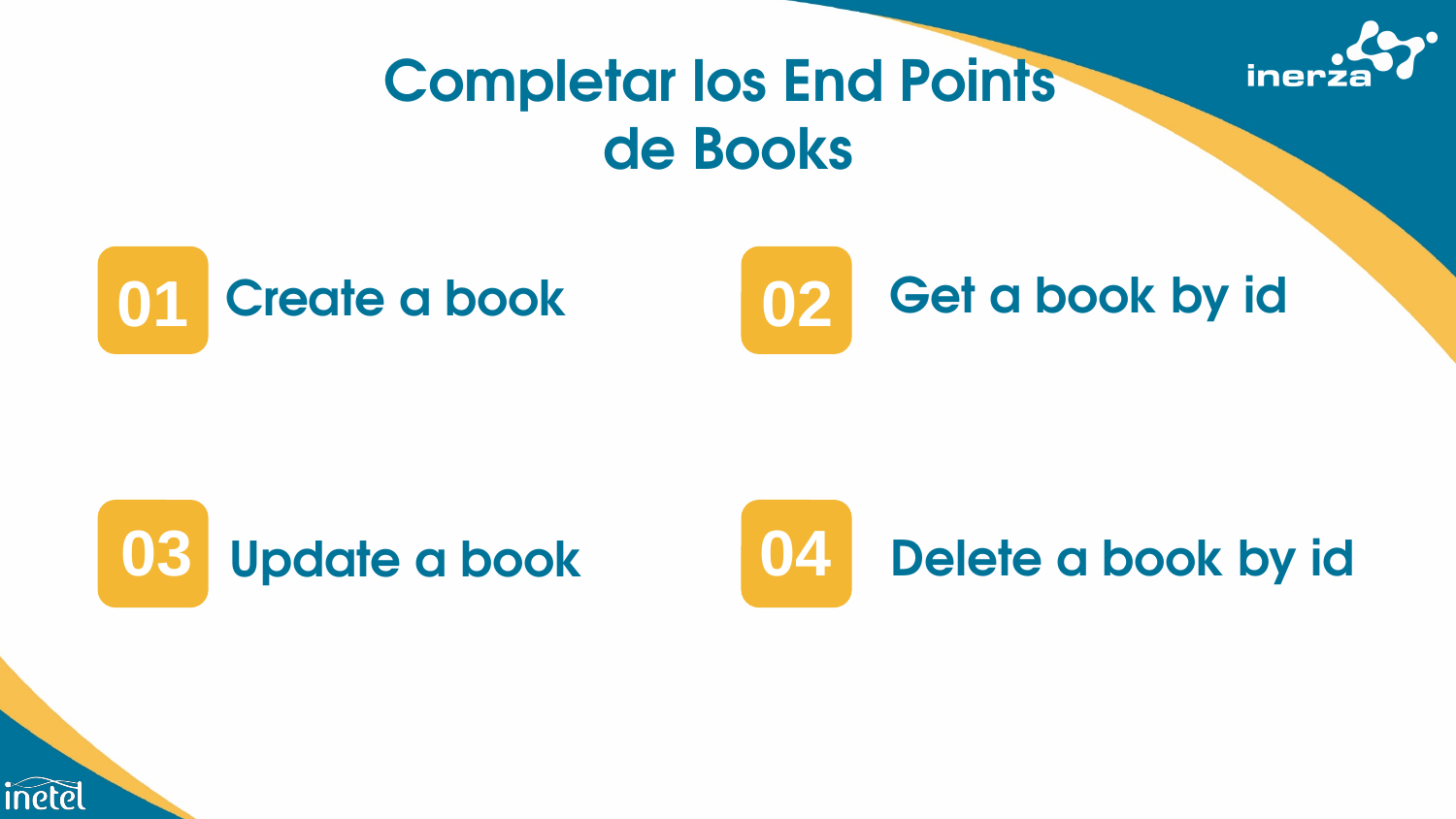

# Completar los End Points de Books
Get a book by id

Create a book
01
02

Delete a book by id
03
04
Update a book